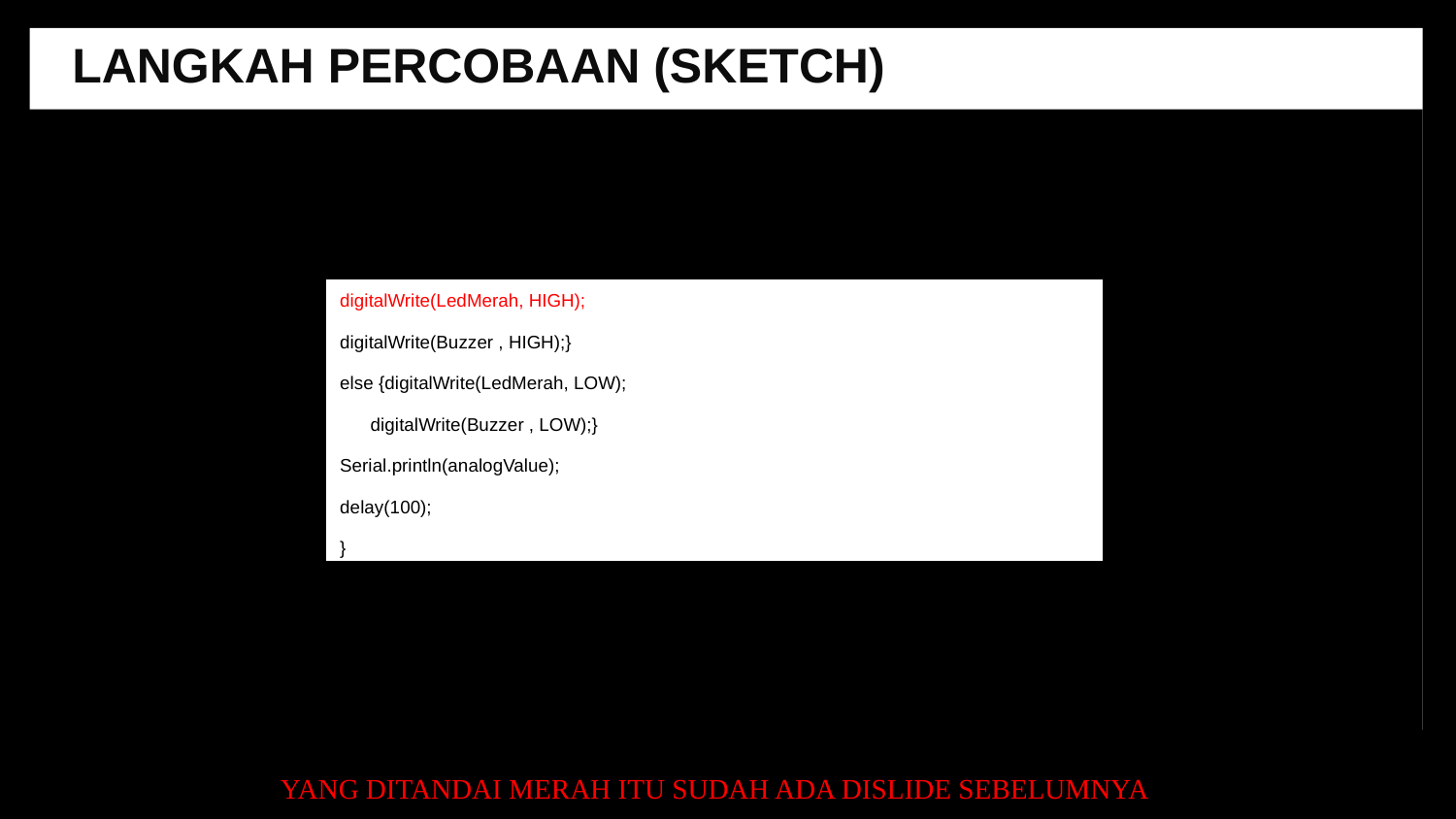

LANGKAH PERCOBAAN (SKETCH)

digitalWrite(LedMerah, HIGH);
digitalWrite(Buzzer , HIGH);}
else {digitalWrite(LedMerah, LOW);
      digitalWrite(Buzzer , LOW);}
Serial.println(analogValue);
delay(100);
}

YANG DITANDAI MERAH ITU SUDAH ADA DISLIDE SEBELUMNYA